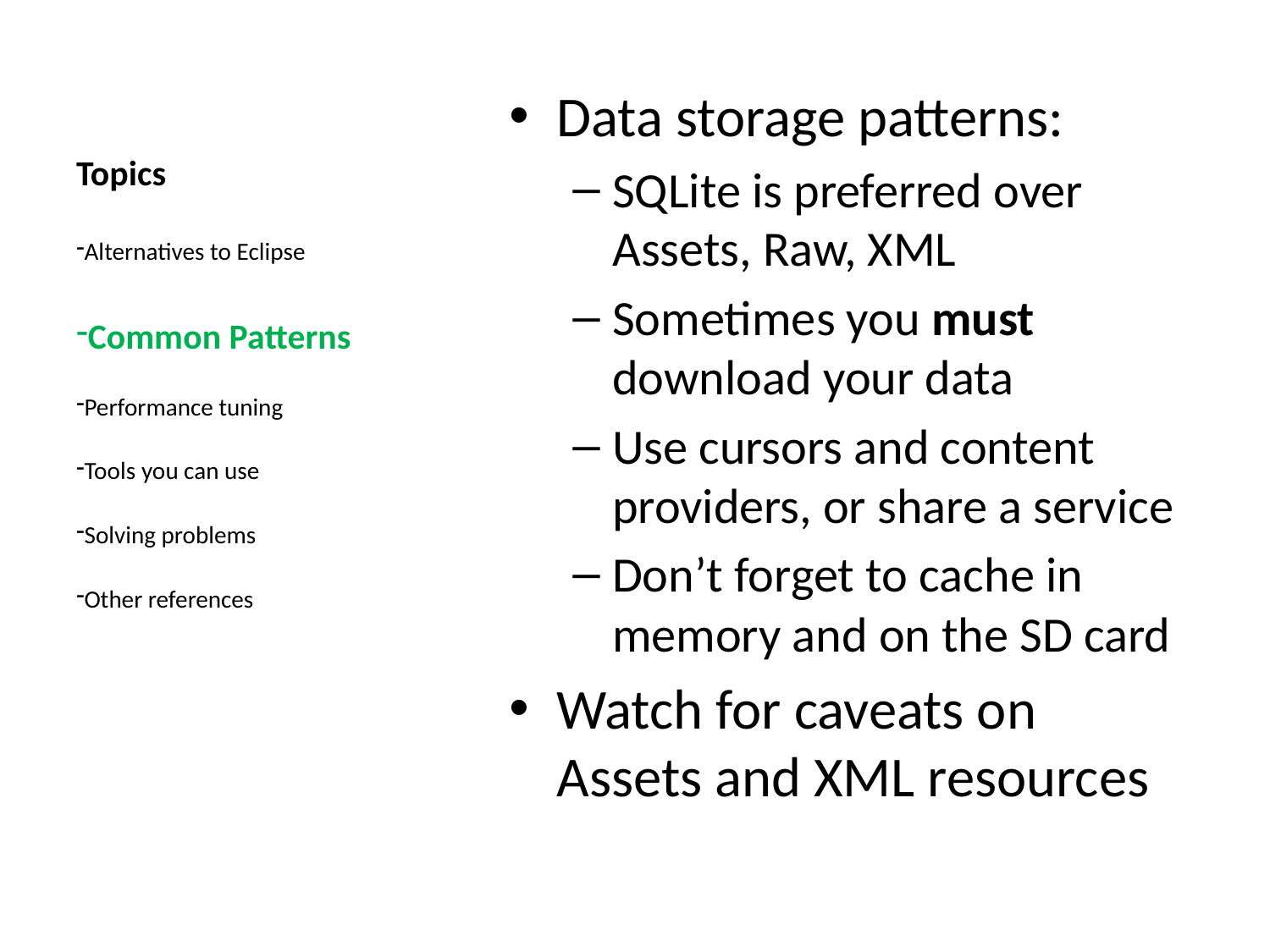

# Topics
Data storage patterns:
SQLite is preferred over Assets, Raw, XML
Sometimes you must download your data
Use cursors and content providers, or share a service
Don’t forget to cache in memory and on the SD card
Watch for caveats on Assets and XML resources
Alternatives to Eclipse
Common Patterns
Performance tuning
Tools you can use
Solving problems
Other references